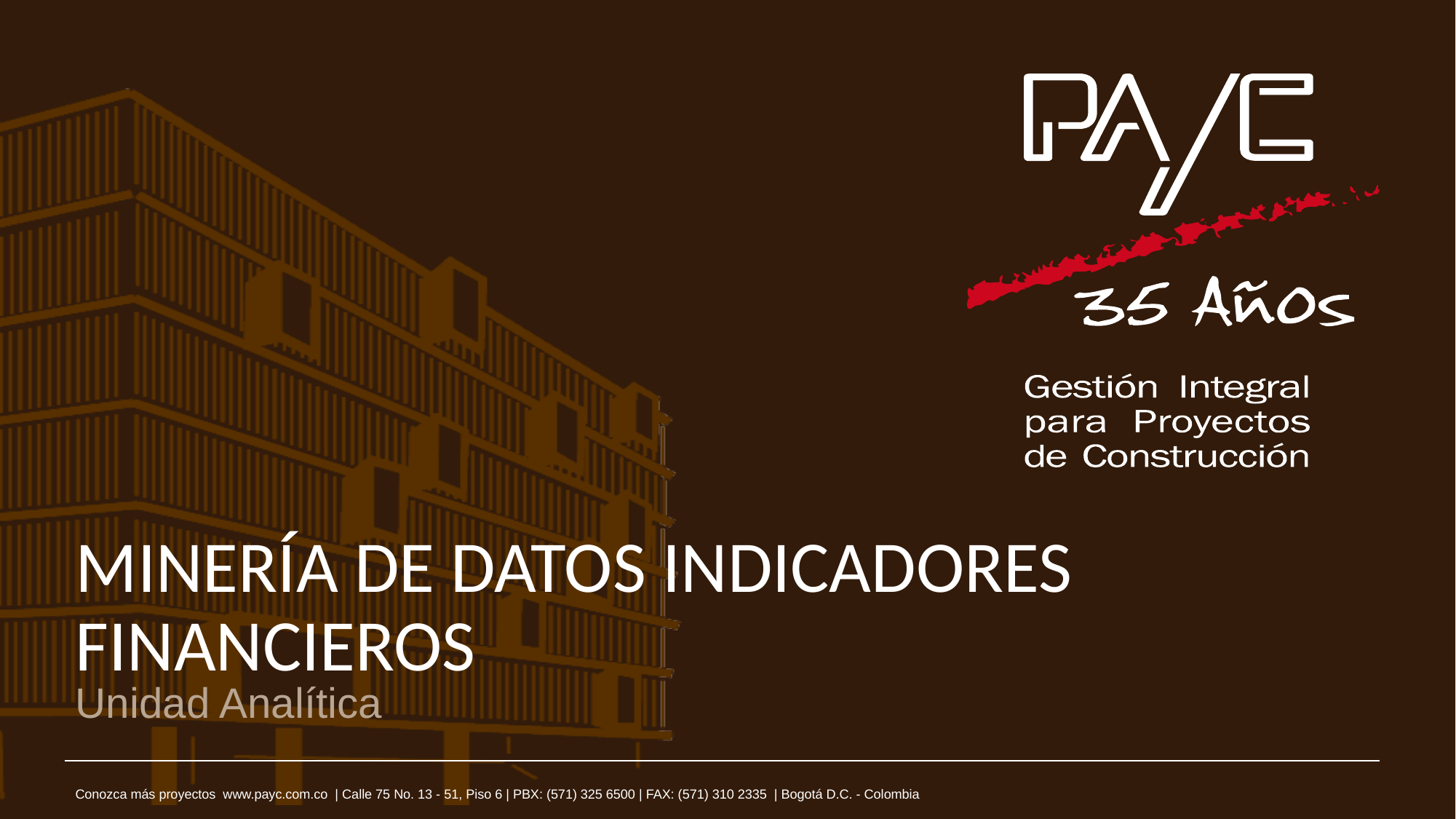

# MINERÍA DE DATOS INDICADORES FINANCIEROS
Unidad Analítica